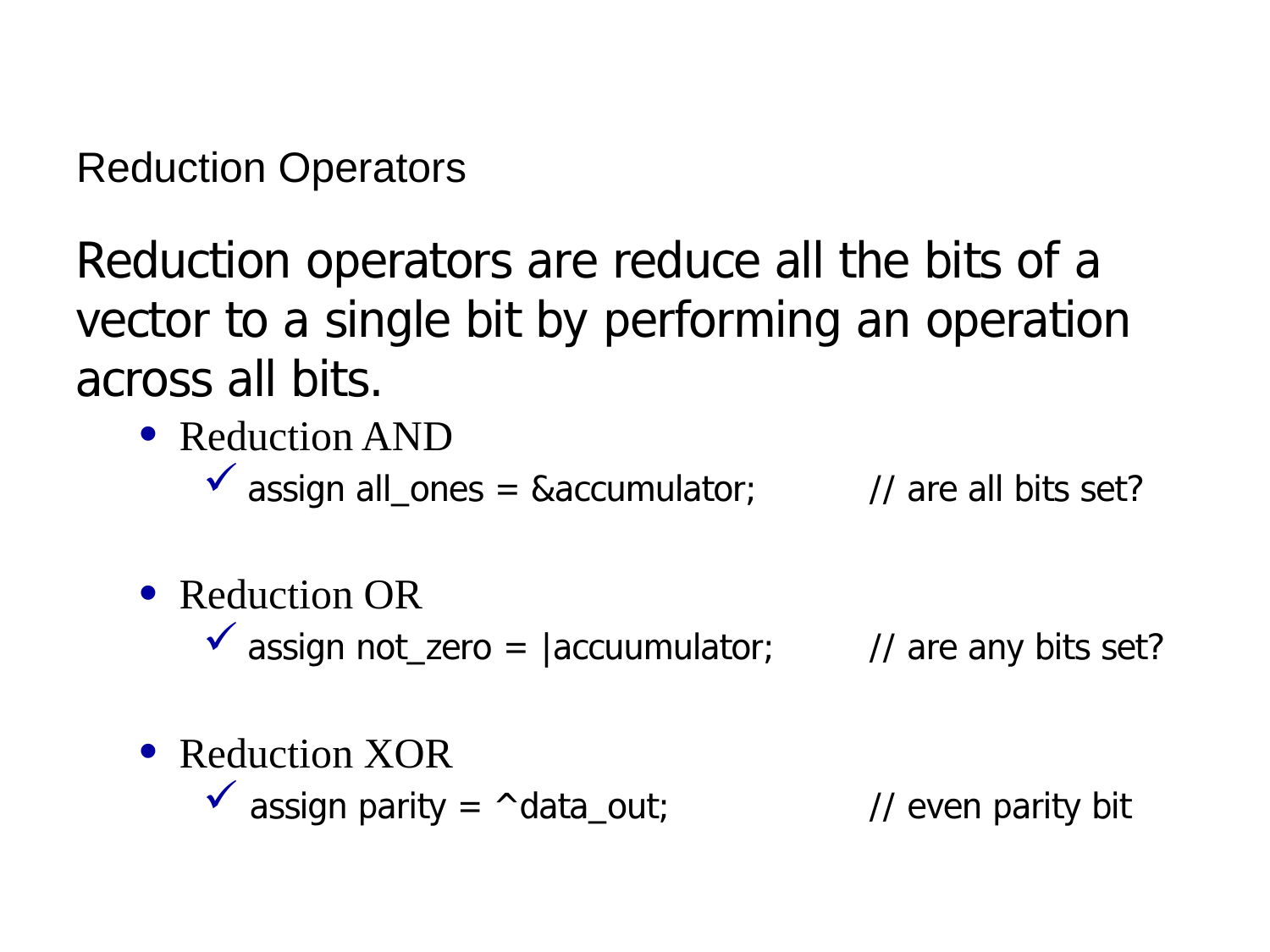

Reduction Operators
Reduction operators are reduce all the bits of a vector to a single bit by performing an operation across all bits.
Reduction AND
 assign all_ones = &accumulator;	// are all bits set?
Reduction OR
 assign not_zero = |accuumulator;	// are any bits set?
Reduction XOR
 assign parity = ^data_out;		// even parity bit
49